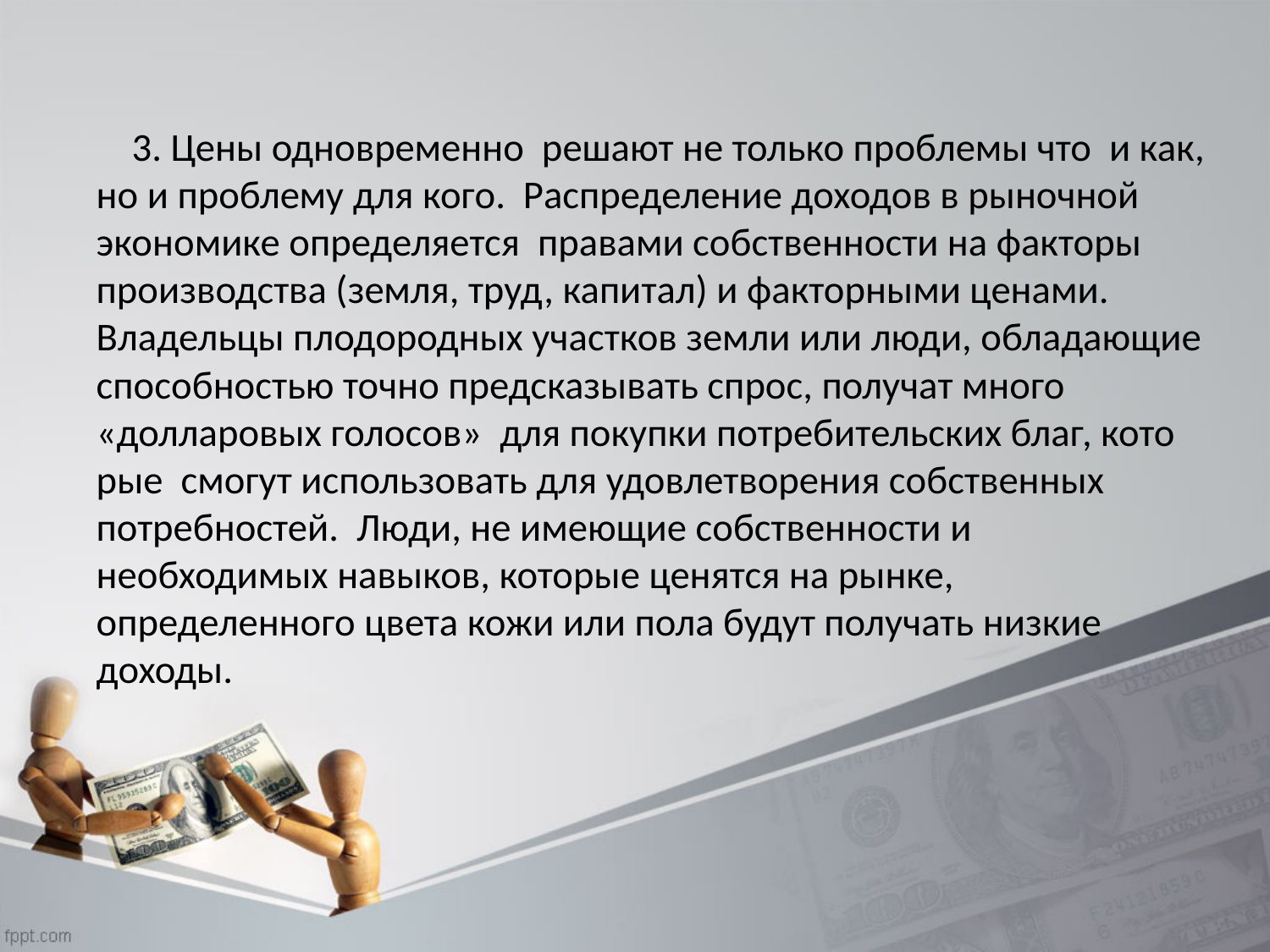

3. Цены одновременно  решают не только проблемы что  и как, но и проблему для кого.  Распределение доходов в рыночной экономике определяется  правами собственности на факторы производства (земля, труд, капитал) и факторными ценами. Владельцы плодородных участков земли или люди, обладающие способностью точно предсказывать спрос, получат много «долларовых голосов»  для покупки потребительских благ, кото­рые  смогут использовать для удовлетворения собственных потребностей.  Люди, не имеющие собственности и необходимых навыков, которые ценятся на рынке, определенного цвета кожи или пола будут получать низкие доходы.